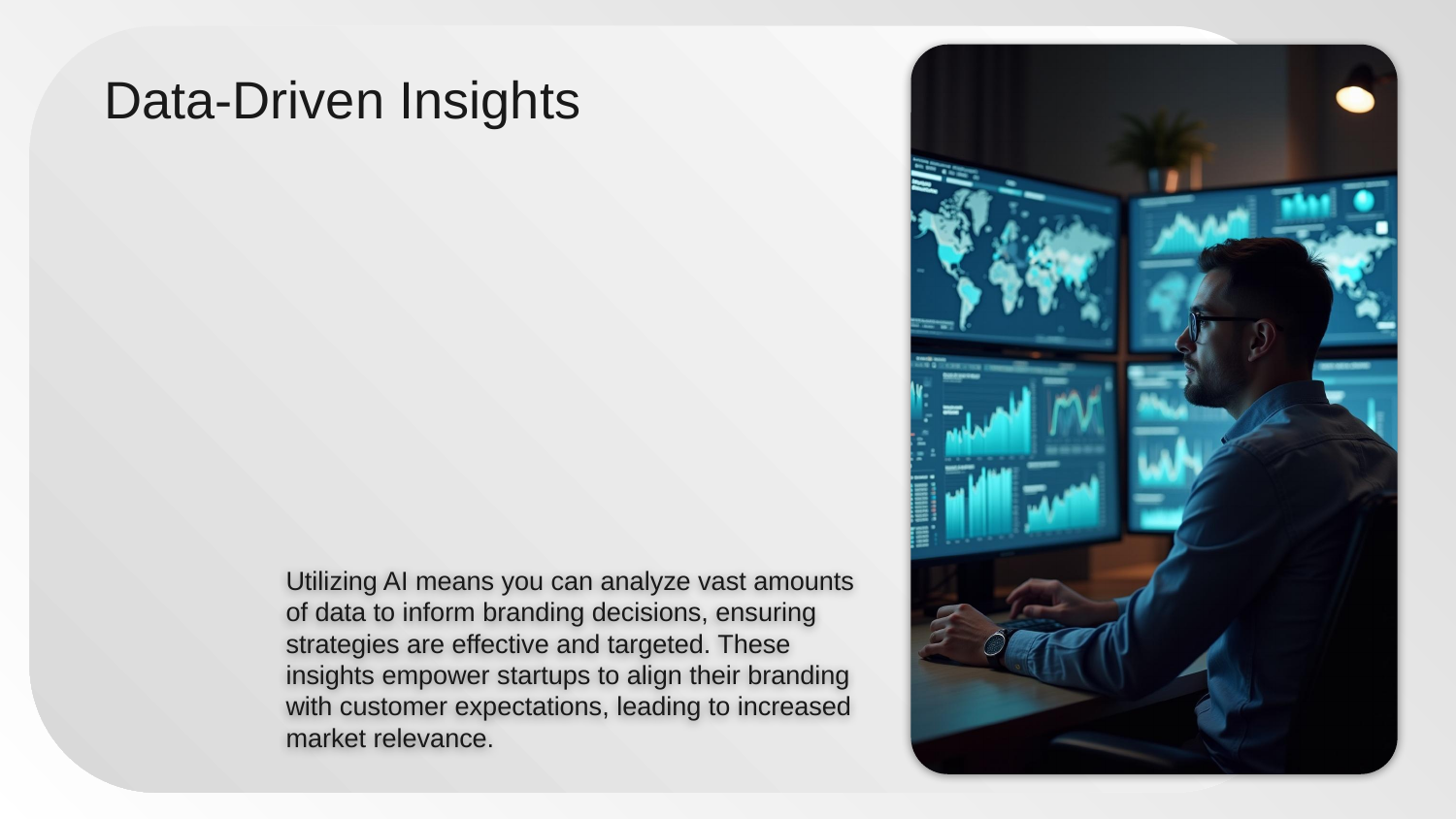

# Data-Driven Insights
Utilizing AI means you can analyze vast amounts of data to inform branding decisions, ensuring strategies are effective and targeted. These insights empower startups to align their branding with customer expectations, leading to increased market relevance.